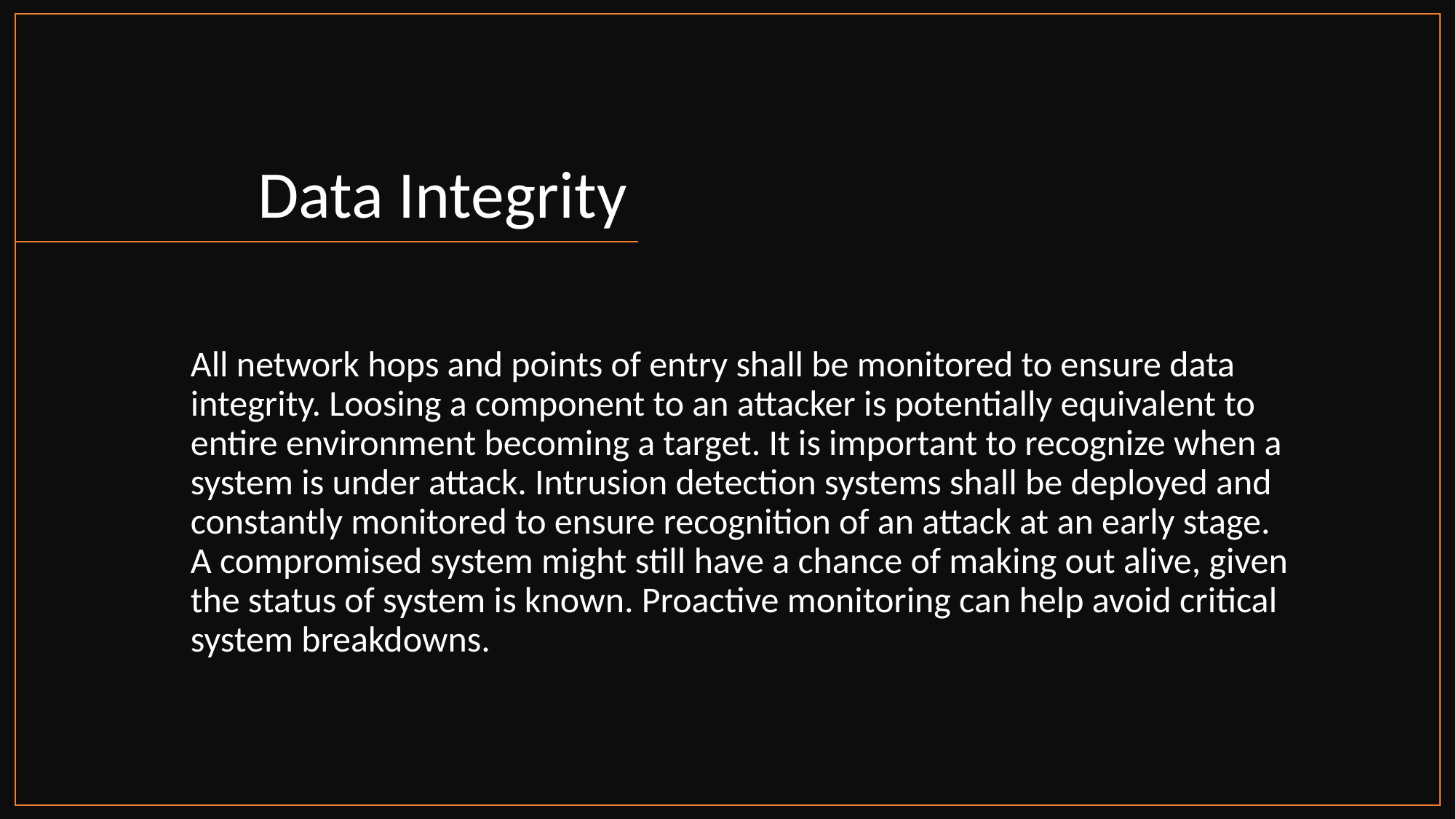

# Data Integrity
All network hops and points of entry shall be monitored to ensure data integrity. Loosing a component to an attacker is potentially equivalent to entire environment becoming a target. It is important to recognize when a system is under attack. Intrusion detection systems shall be deployed and constantly monitored to ensure recognition of an attack at an early stage. A compromised system might still have a chance of making out alive, given the status of system is known. Proactive monitoring can help avoid critical system breakdowns.